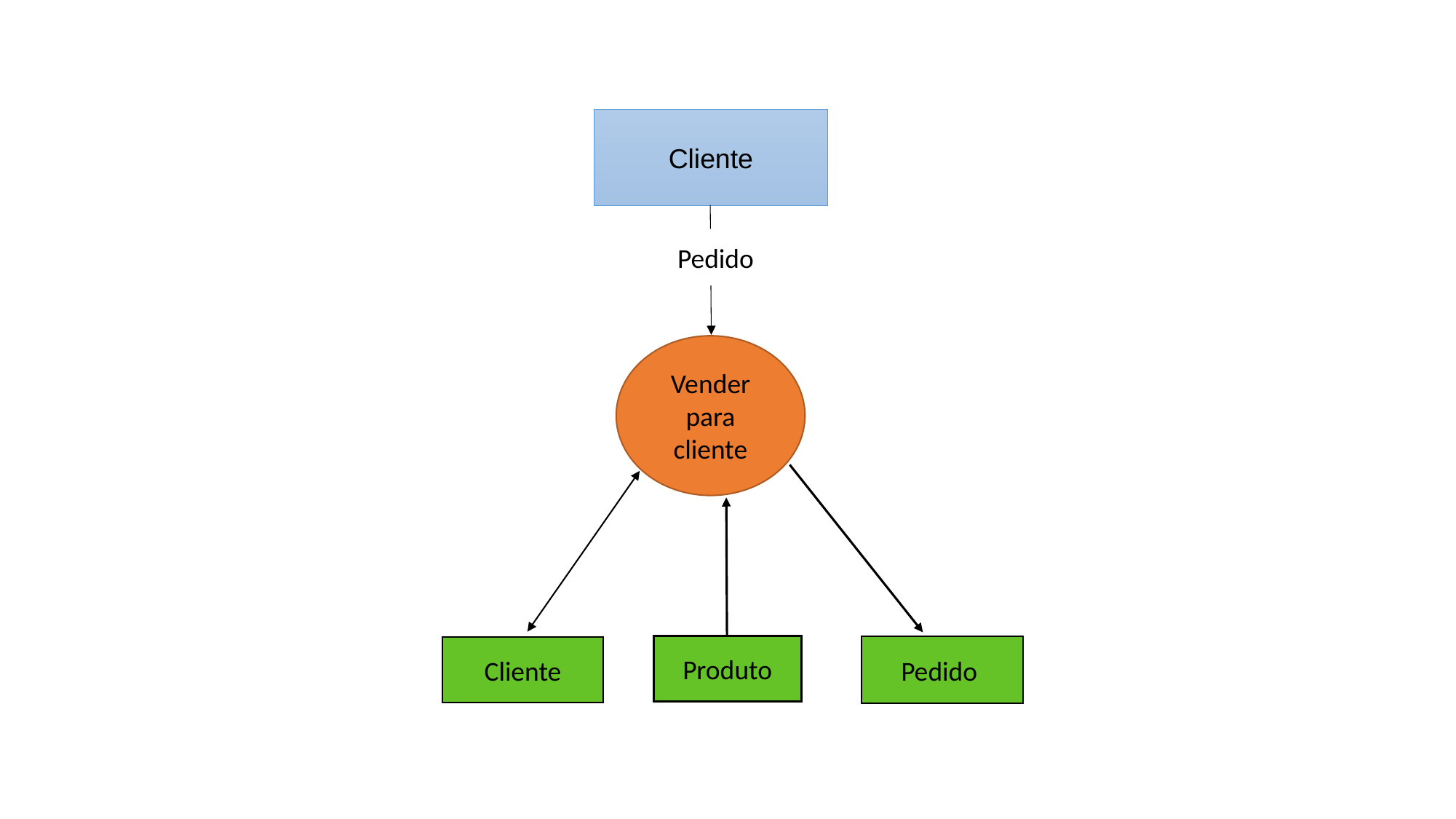

Cliente
Pedido
Vender para cliente
Produto
Pedido
Cliente